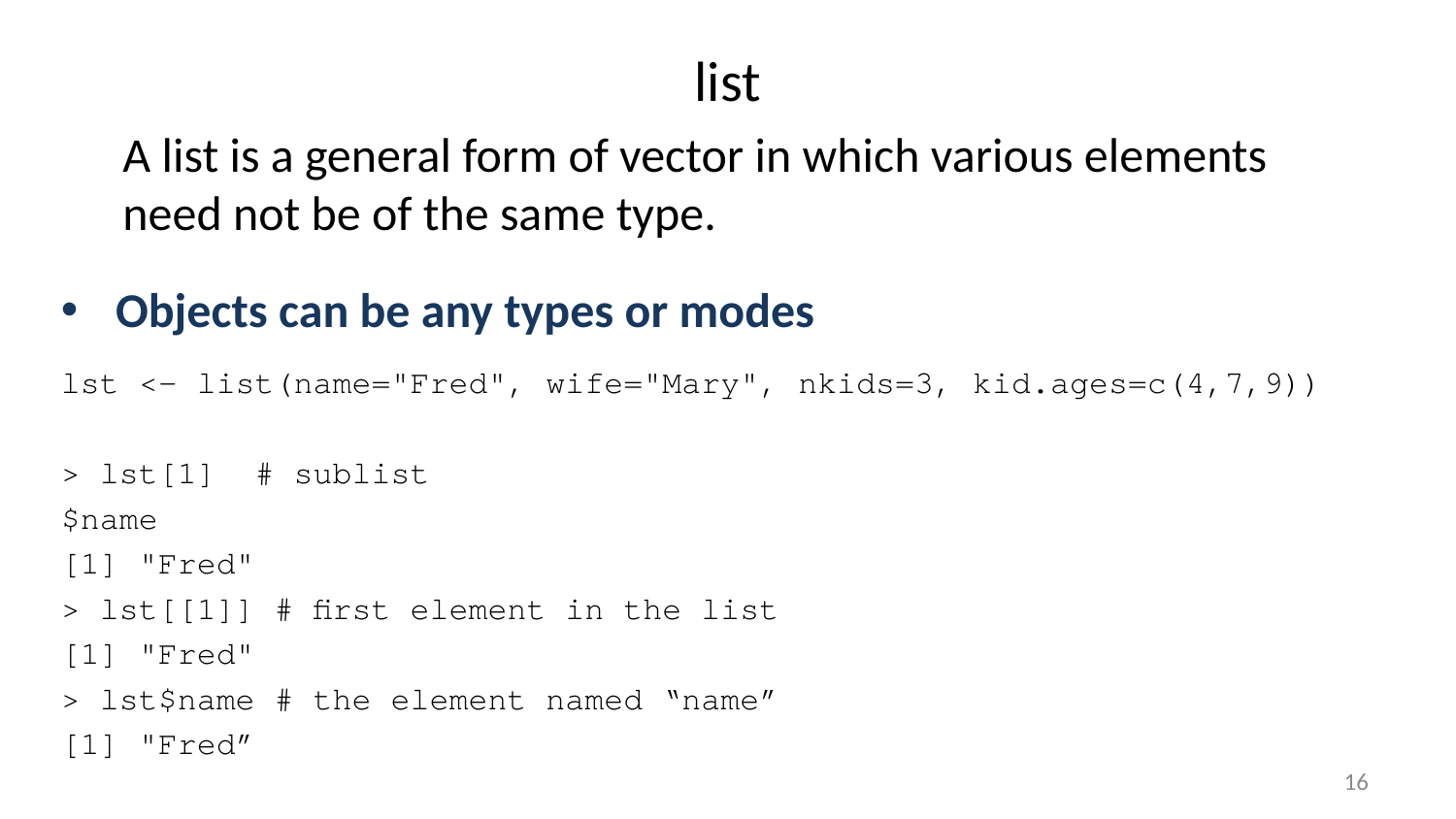

# list
A list is a general form of vector in which various elements need not be of the same type.
Objects can be any types or modes
lst <- list(name="Fred", wife="Mary", nkids=3, kid.ages=c(4,7,9))

> lst[1]  # sublist
$name
[1] "Fred"
> lst[[1]] # first element in the list
[1] "Fred"
> lst$name # the element named “name”
[1] "Fred”

16